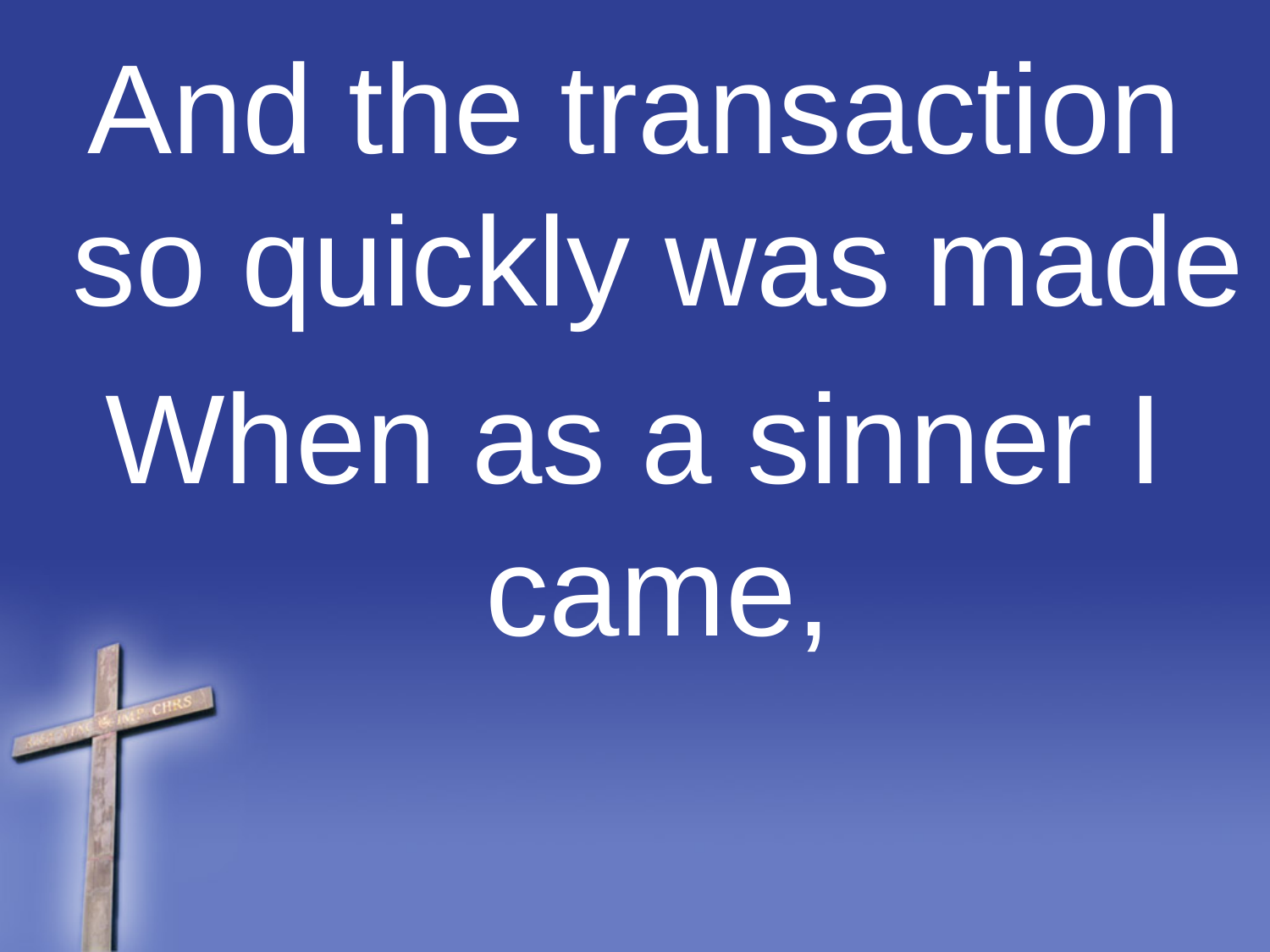

And the transaction so quickly was made
When as a sinner I came,